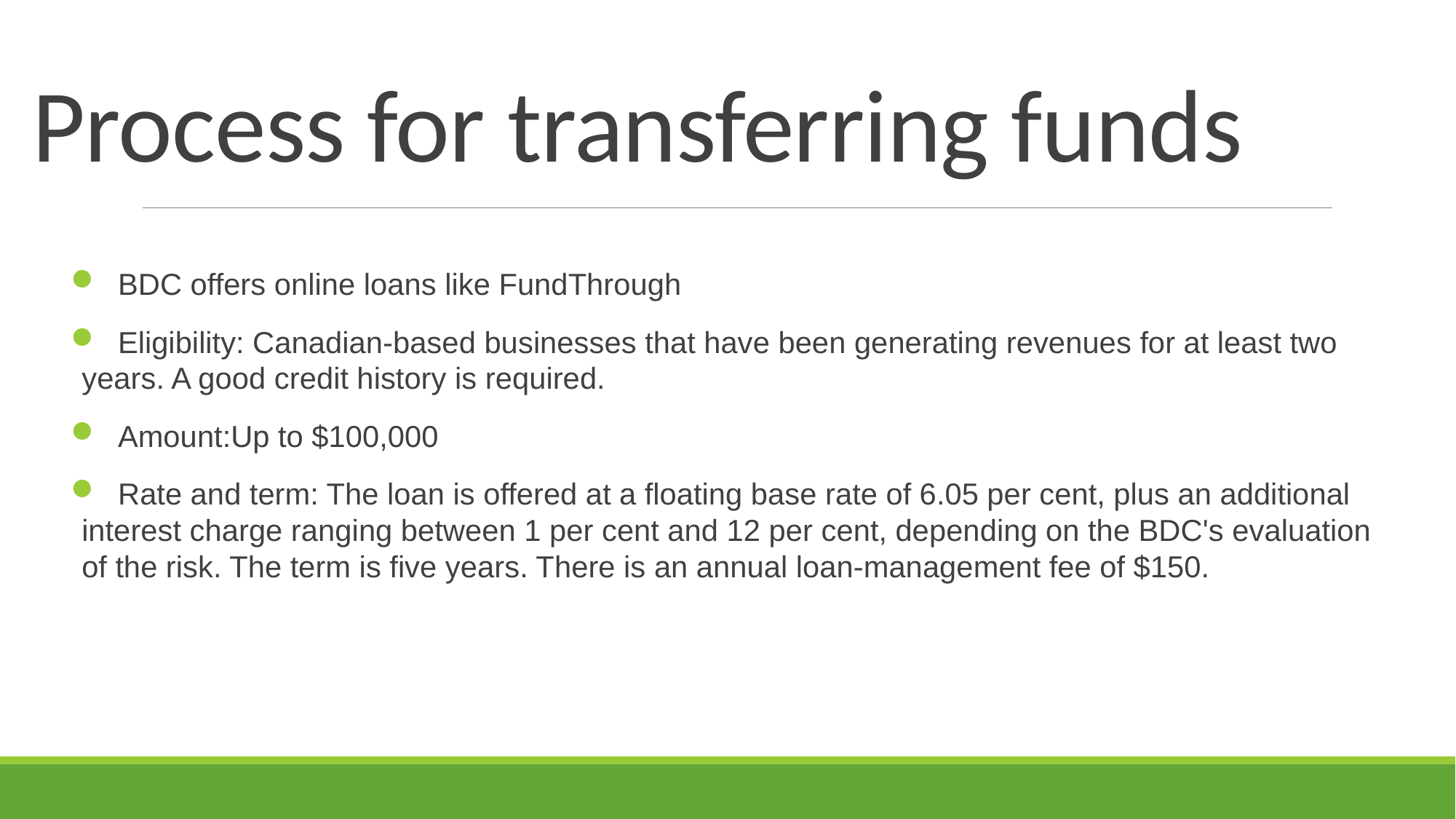

# Process for transferring funds
  BDC offers online loans like FundThrough
  Eligibility: Canadian-based businesses that have been generating revenues for at least two years. A good credit history is required.
  Amount:Up to $100,000
  Rate and term: The loan is offered at a floating base rate of 6.05 per cent, plus an additional interest charge ranging between 1 per cent and 12 per cent, depending on the BDC's evaluation of the risk. The term is five years. There is an annual loan-management fee of $150.